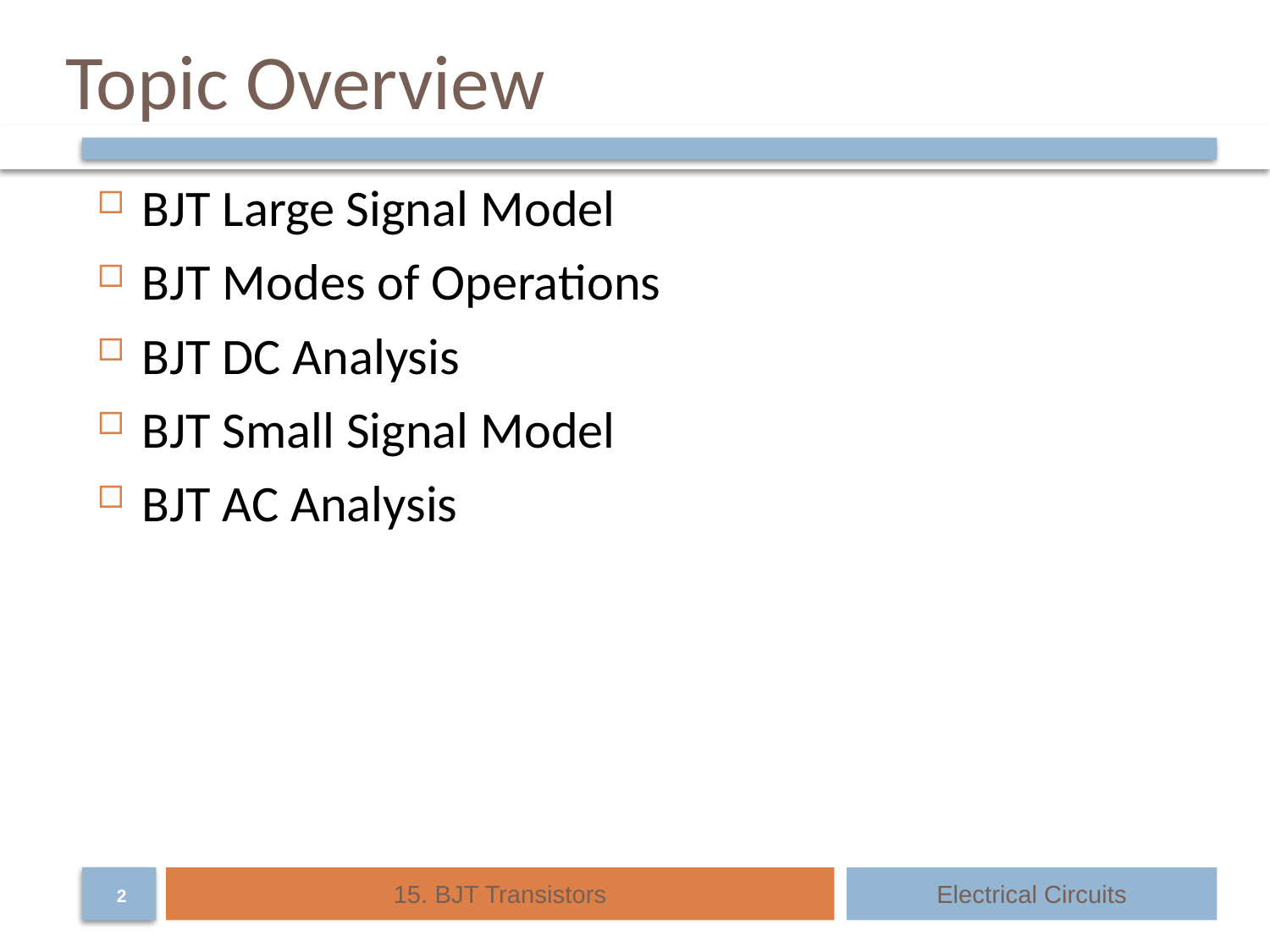

# Topic Overview
BJT Large Signal Model
BJT Modes of Operations
BJT DC Analysis
BJT Small Signal Model
BJT AC Analysis

15. BJT Transistors
Electrical Circuits
2